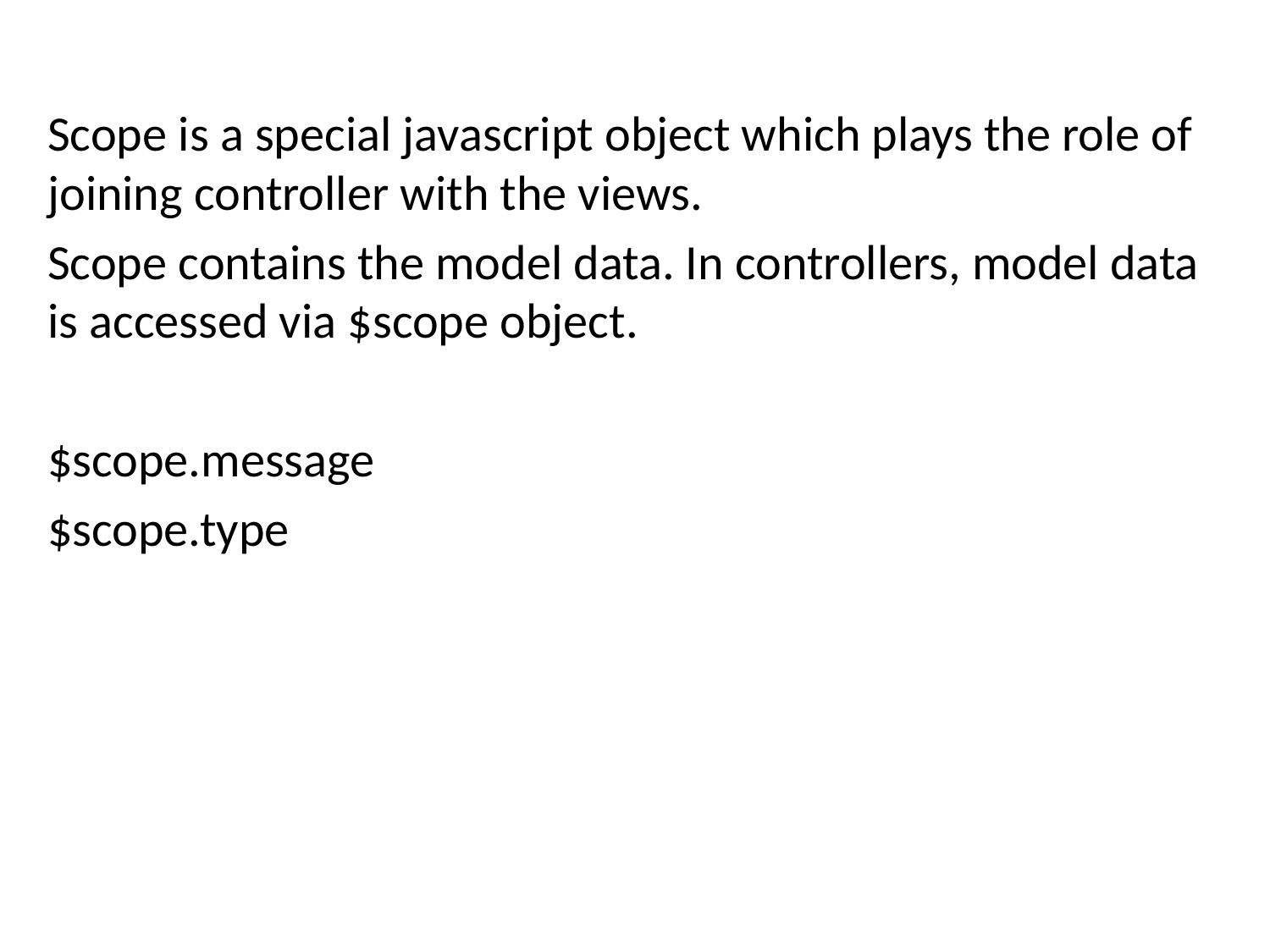

Scope is a special javascript object which plays the role of joining controller with the views.
Scope contains the model data. In controllers, model data is accessed via $scope object.

$scope.message
$scope.type